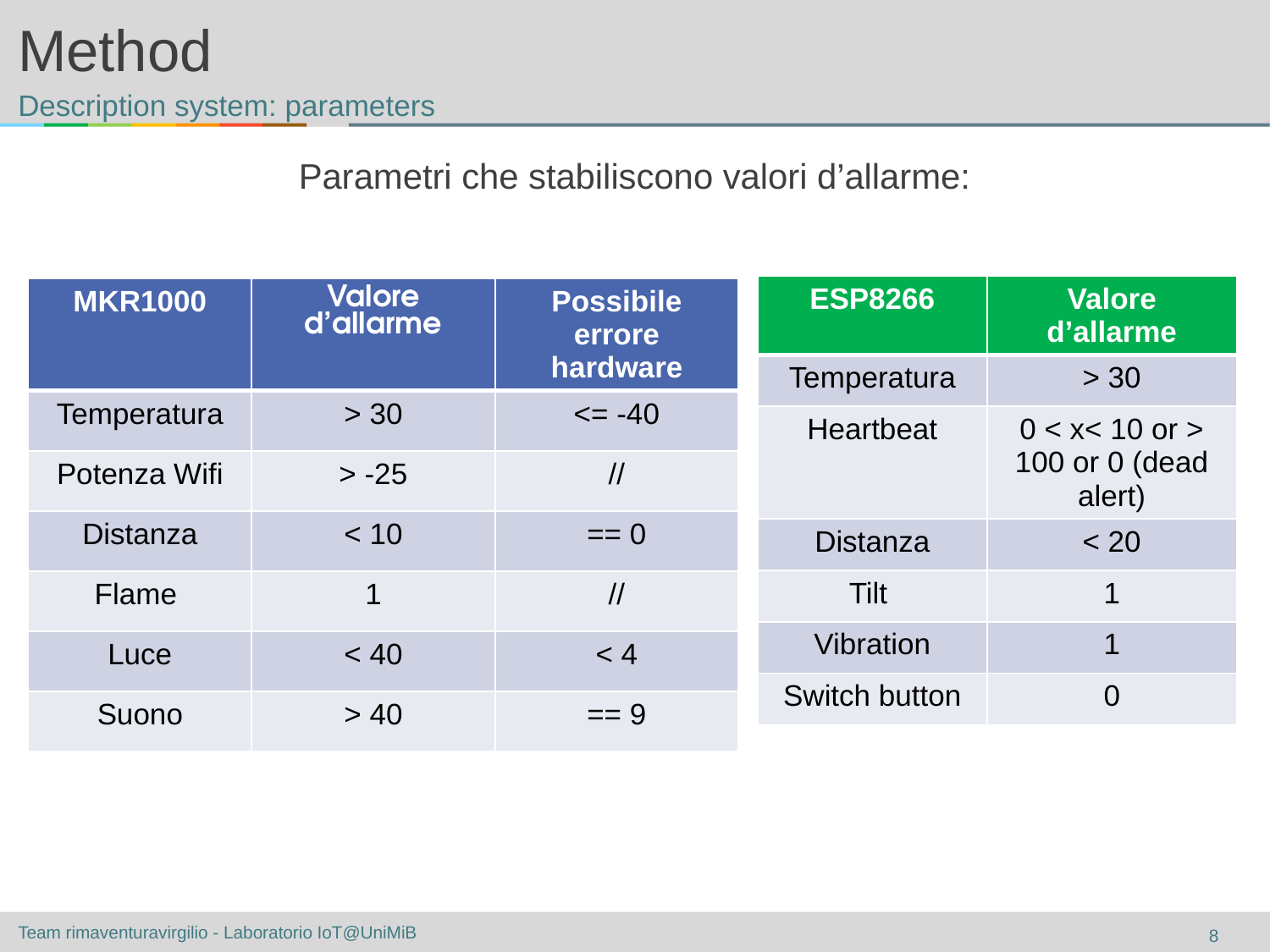

# Method
Description system: parameters
Parametri che stabiliscono valori d’allarme:

| ESP8266 | Valore d’allarme |
| --- | --- |
| Temperatura | > 30 |
| Heartbeat | 0 < x< 10 or > 100 or 0 (dead alert) |
| Distanza | < 20 |
| Tilt | 1 |
| Vibration | 1 |
| Switch button | 0 |
| MKR1000 | Valore d’allarme | Possibile errore hardware |
| --- | --- | --- |
| Temperatura | > 30 | <= -40 |
| Potenza Wifi | > -25 | // |
| Distanza | < 10 | == 0 |
| Flame | 1 | // |
| Luce | < 40 | < 4 |
| Suono | > 40 | == 9 |
8
Team rimaventuravirgilio - Laboratorio IoT@UniMiB